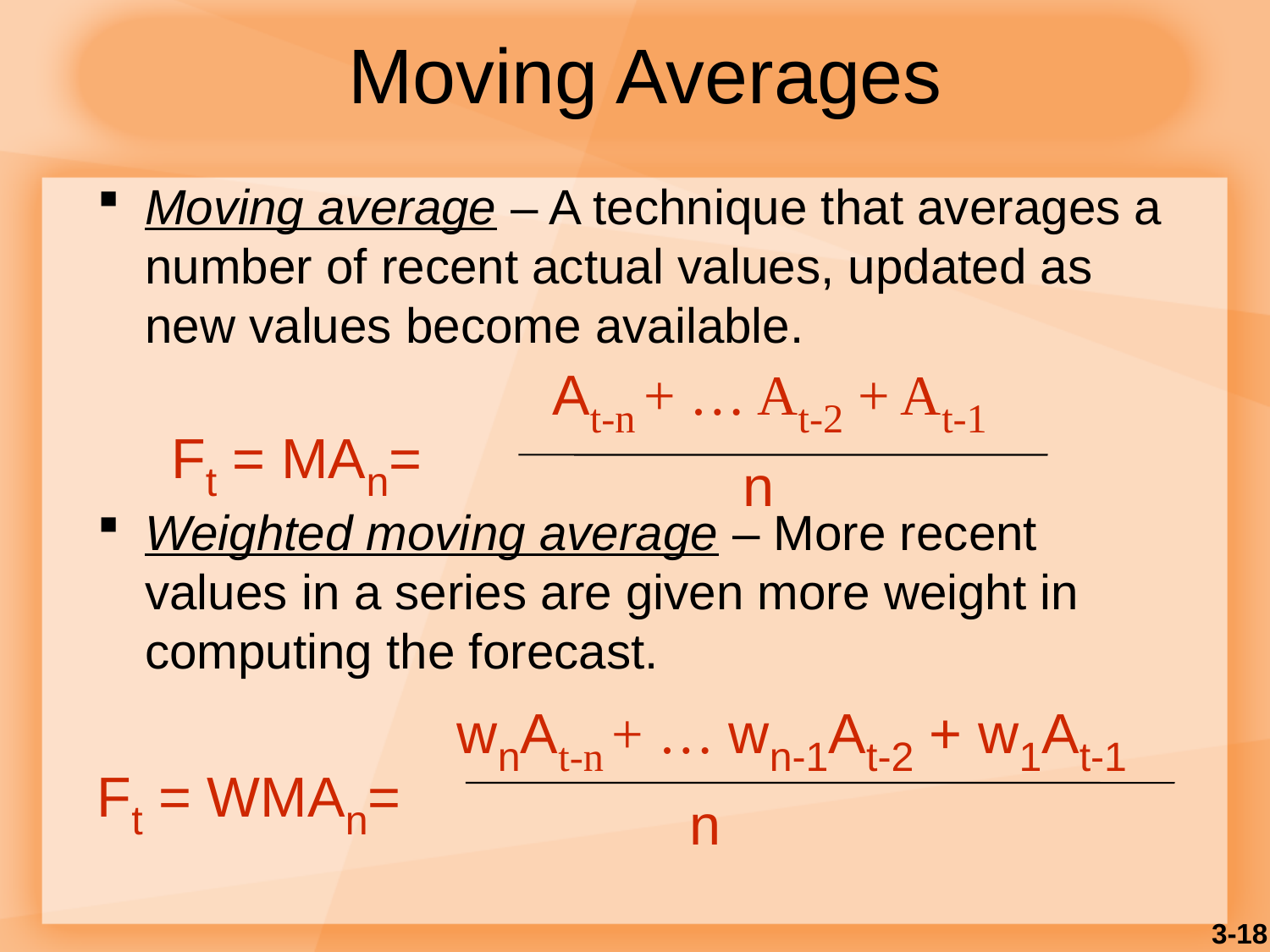

# Moving Averages
Moving average – A technique that averages a number of recent actual values, updated as new values become available.

Weighted moving average – More recent values in a series are given more weight in  computing the forecast.
At-n + … At-2 + At-1
Ft = MAn=
n

wnAt-n + … wn-1At-2 + w1At-1
Ft = WMAn=

n
3-18